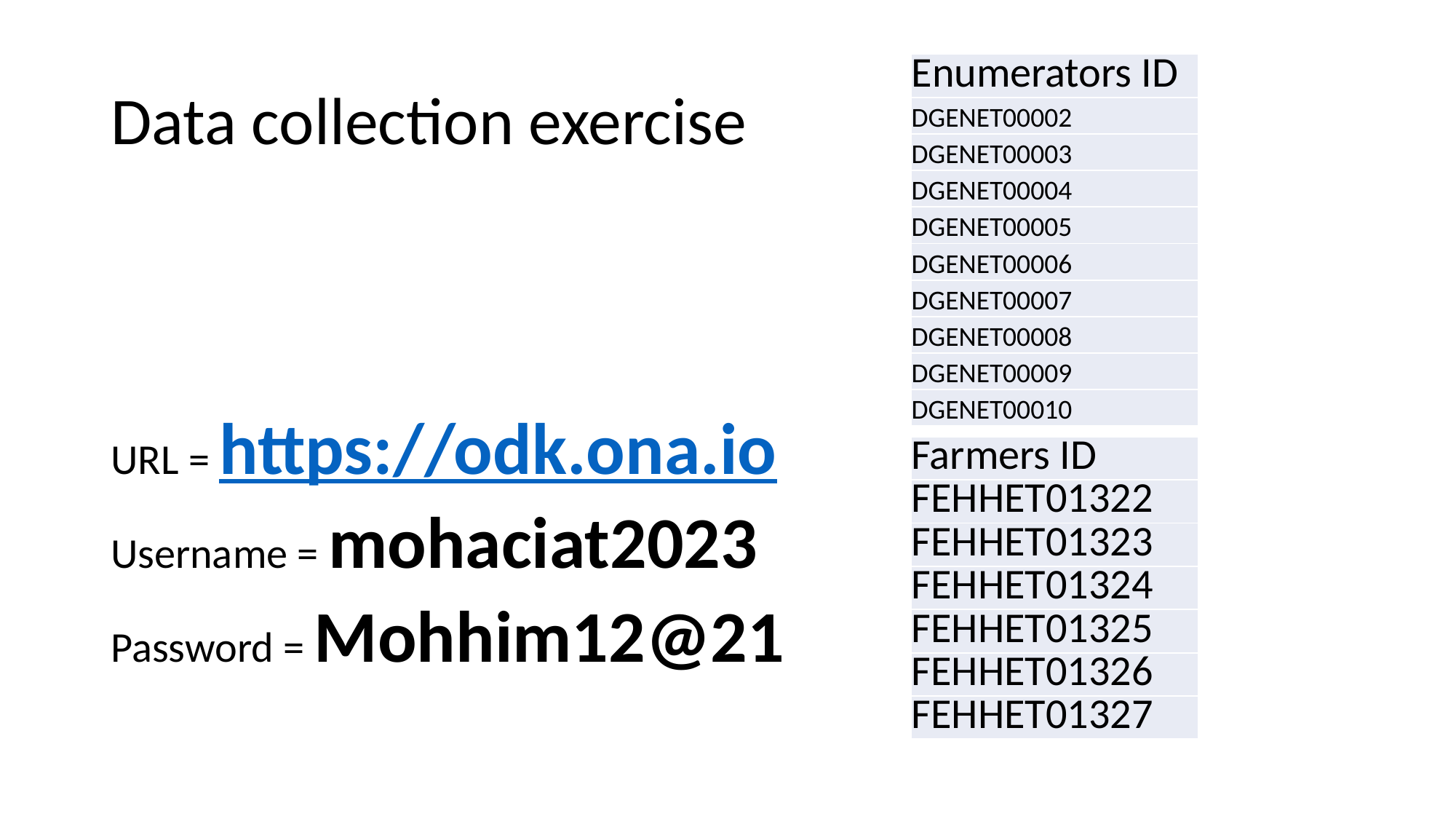

# Data collection exercise
| Enumerators ID |
| --- |
| DGENET00002 |
| DGENET00003 |
| DGENET00004 |
| DGENET00005 |
| DGENET00006 |
| DGENET00007 |
| DGENET00008 |
| DGENET00009 |
| DGENET00010 |

URL = https://odk.ona.io
Username = mohaciat2023
Password = Mohhim12@21

| Farmers ID |
| --- |
| FEHHET01322 |
| FEHHET01323 |
| FEHHET01324 |
| FEHHET01325 |
| FEHHET01326 |
| FEHHET01327 |